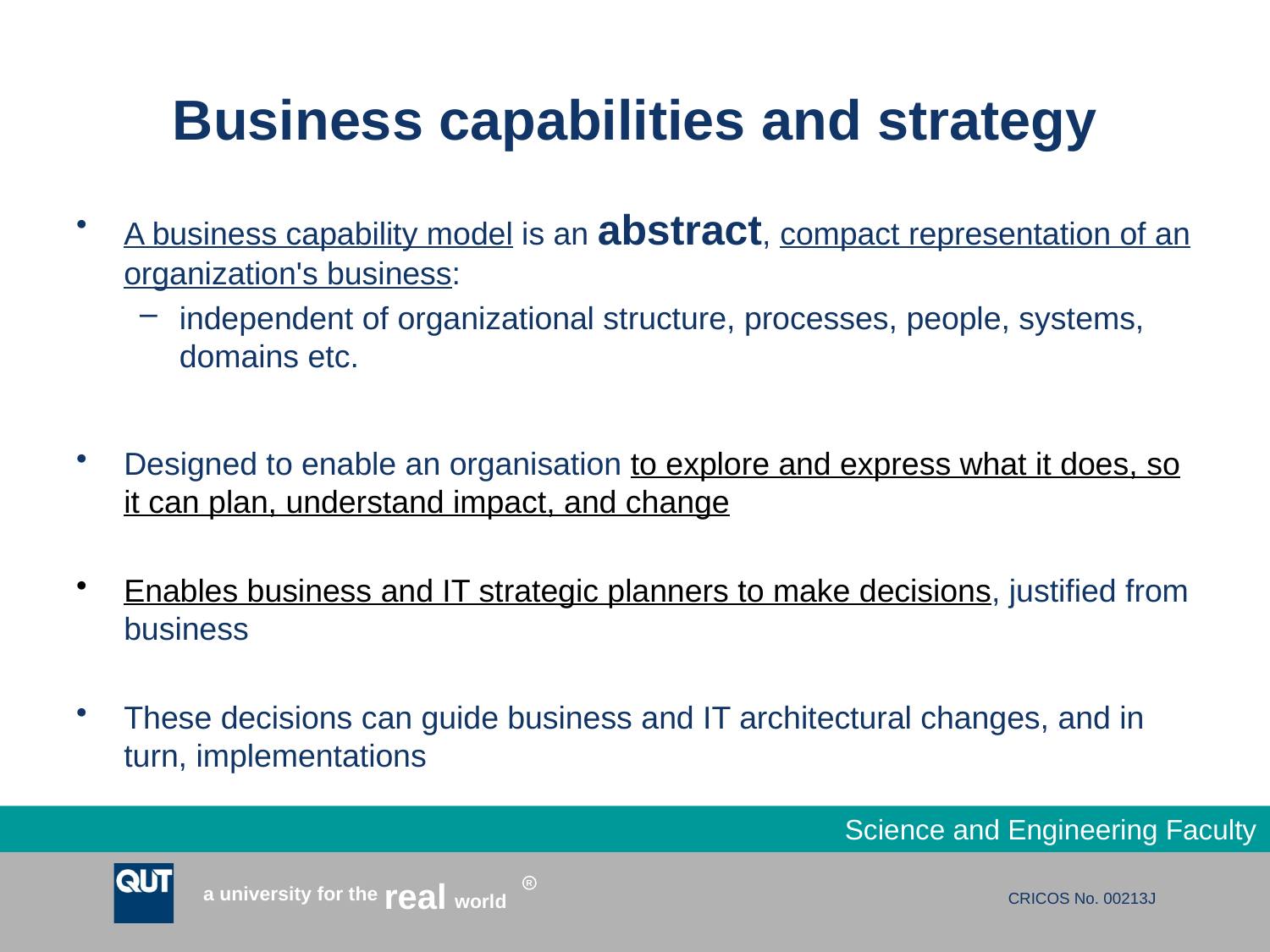

# Business capabilities and strategy
A business capability model is an abstract, compact representation of an organization's business:
independent of organizational structure, processes, people, systems, domains etc.

Designed to enable an organisation to explore and express what it does, so it can plan, understand impact, and change

Enables business and IT strategic planners to make decisions, justified from business

These decisions can guide business and IT architectural changes, and in turn, implementations